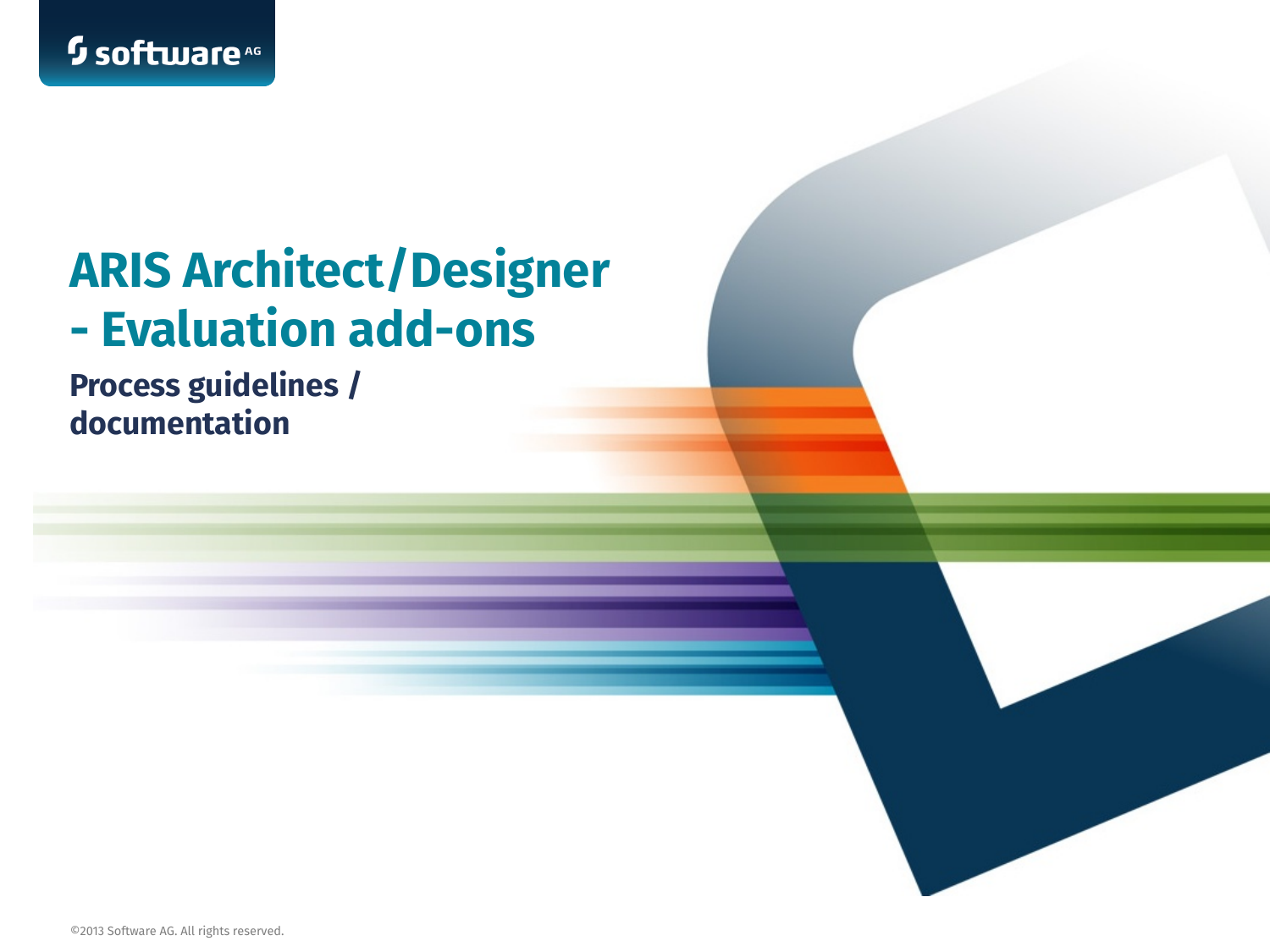

# ARIS Architect/Designer - Evaluation add-ons
Process guidelines / documentation